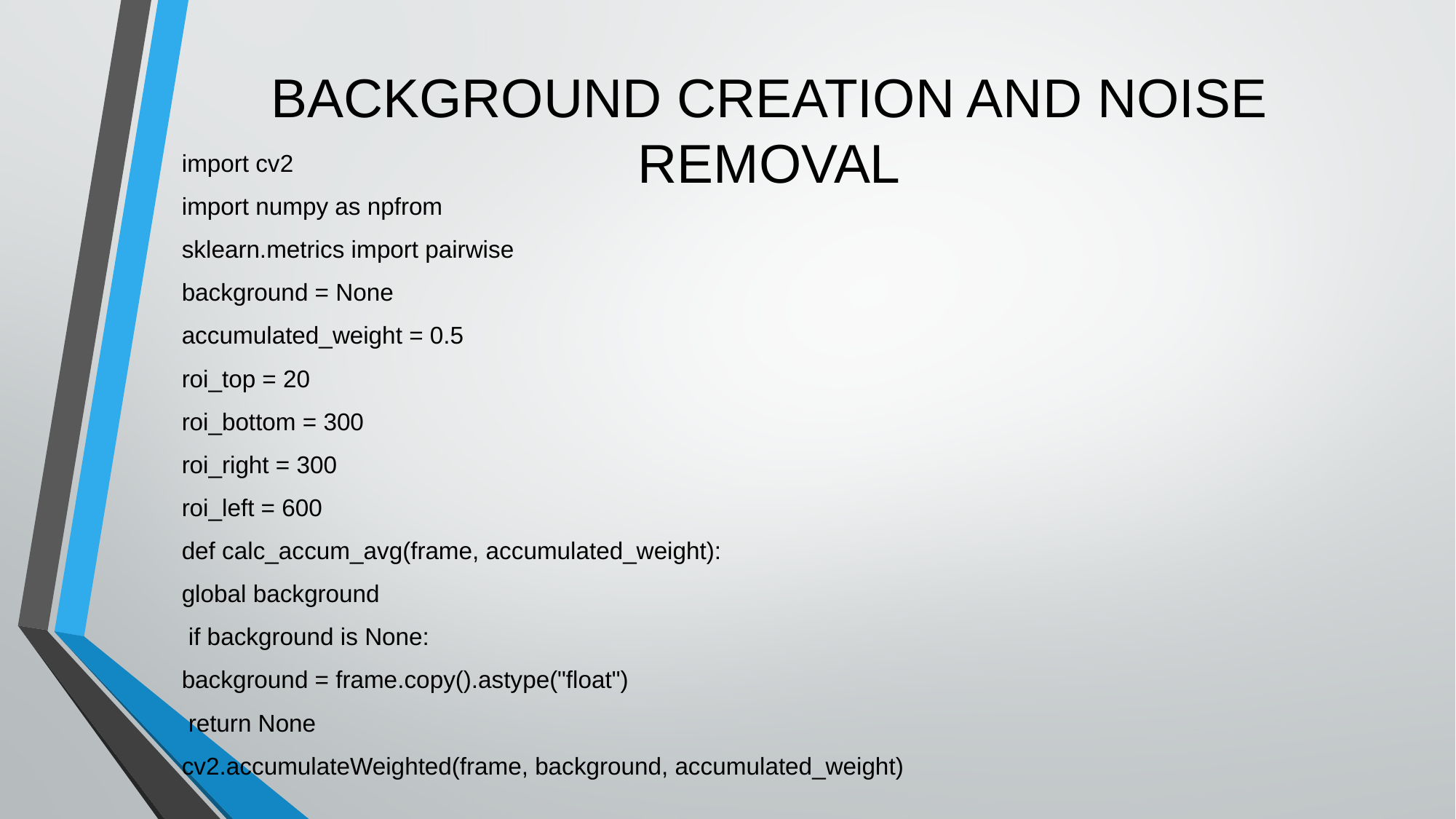

BACKGROUND CREATION AND NOISE REMOVAL
import cv2
import numpy as npfrom
sklearn.metrics import pairwise
background = None
accumulated_weight = 0.5
roi_top = 20
roi_bottom = 300
roi_right = 300
roi_left = 600
def calc_accum_avg(frame, accumulated_weight):
global background
 if background is None:
background = frame.copy().astype("float")
 return None
cv2.accumulateWeighted(frame, background, accumulated_weight)